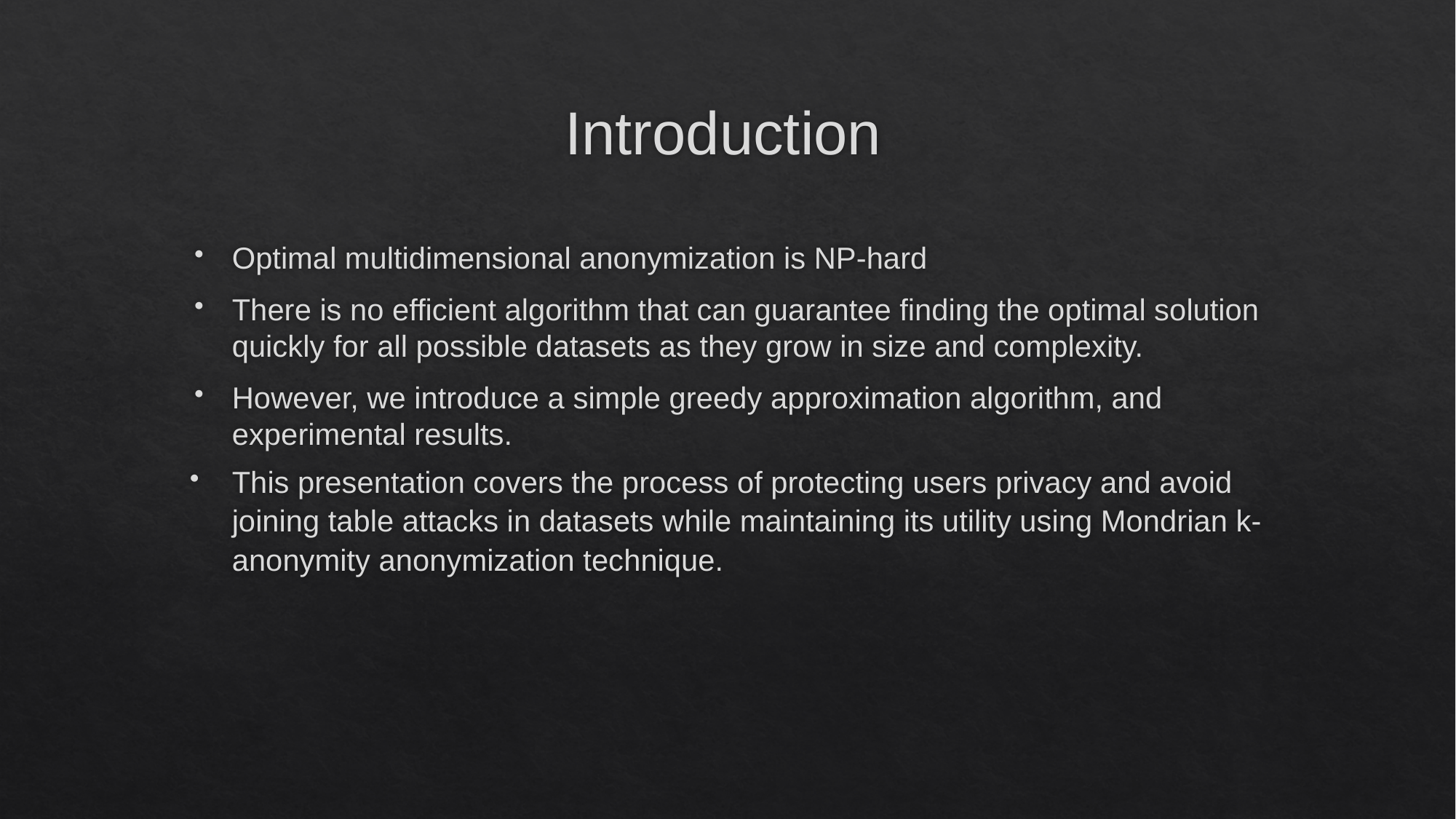

# Introduction
Optimal multidimensional anonymization is NP-hard
There is no efficient algorithm that can guarantee finding the optimal solution quickly for all possible datasets as they grow in size and complexity.
However, we introduce a simple greedy approximation algorithm, and experimental results.
This presentation covers the process of protecting users privacy and avoid joining table attacks in datasets while maintaining its utility using Mondrian k-anonymity anonymization technique.